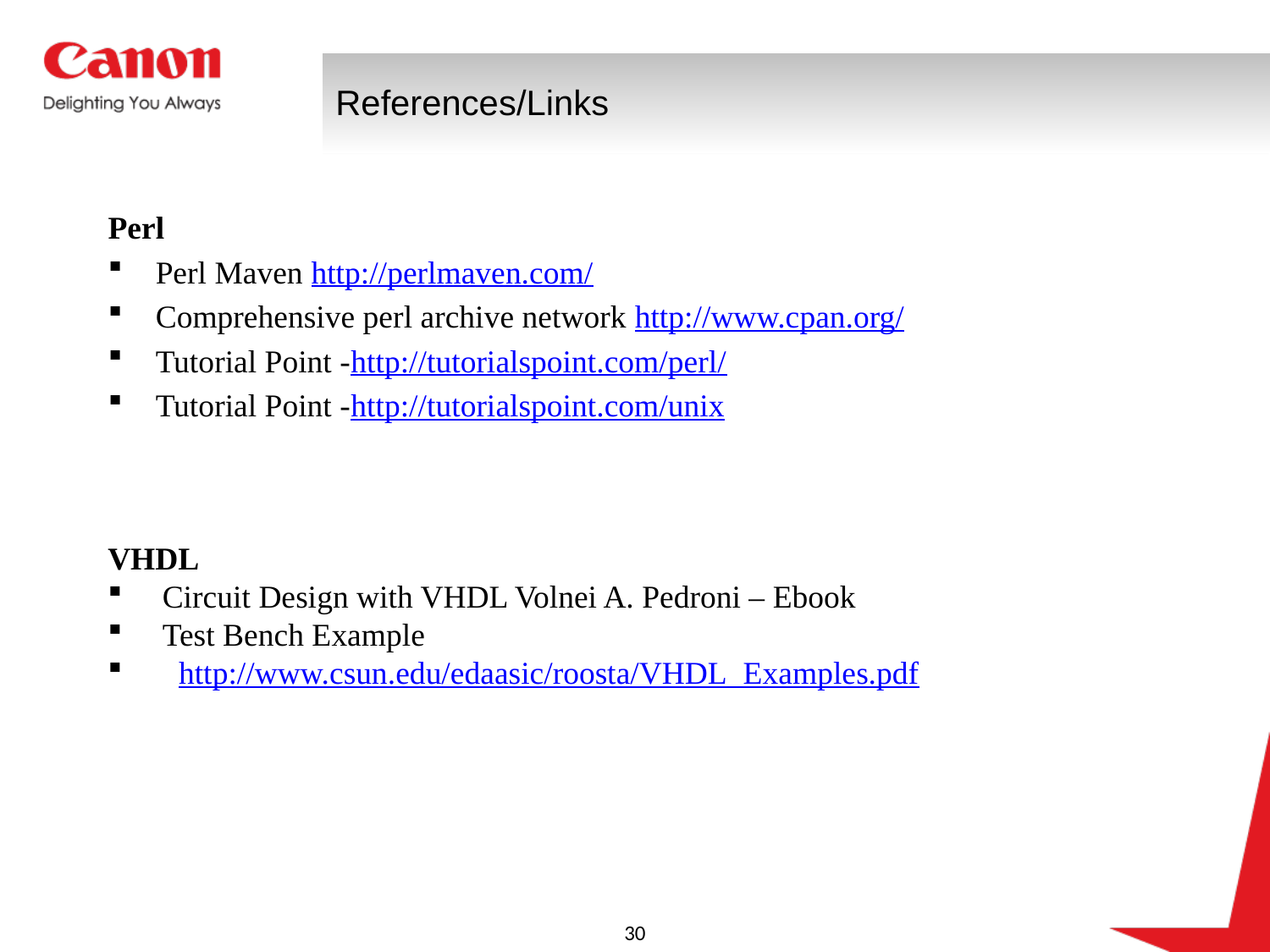

# References/Links
Perl
Perl Maven http://perlmaven.com/
Comprehensive perl archive network http://www.cpan.org/
Tutorial Point -http://tutorialspoint.com/perl/
Tutorial Point -http://tutorialspoint.com/unix

VHDL
     Circuit Design with VHDL Volnei A. Pedroni – Ebook
     Test Bench Example
       http://www.csun.edu/edaasic/roosta/VHDL_Examples.pdf